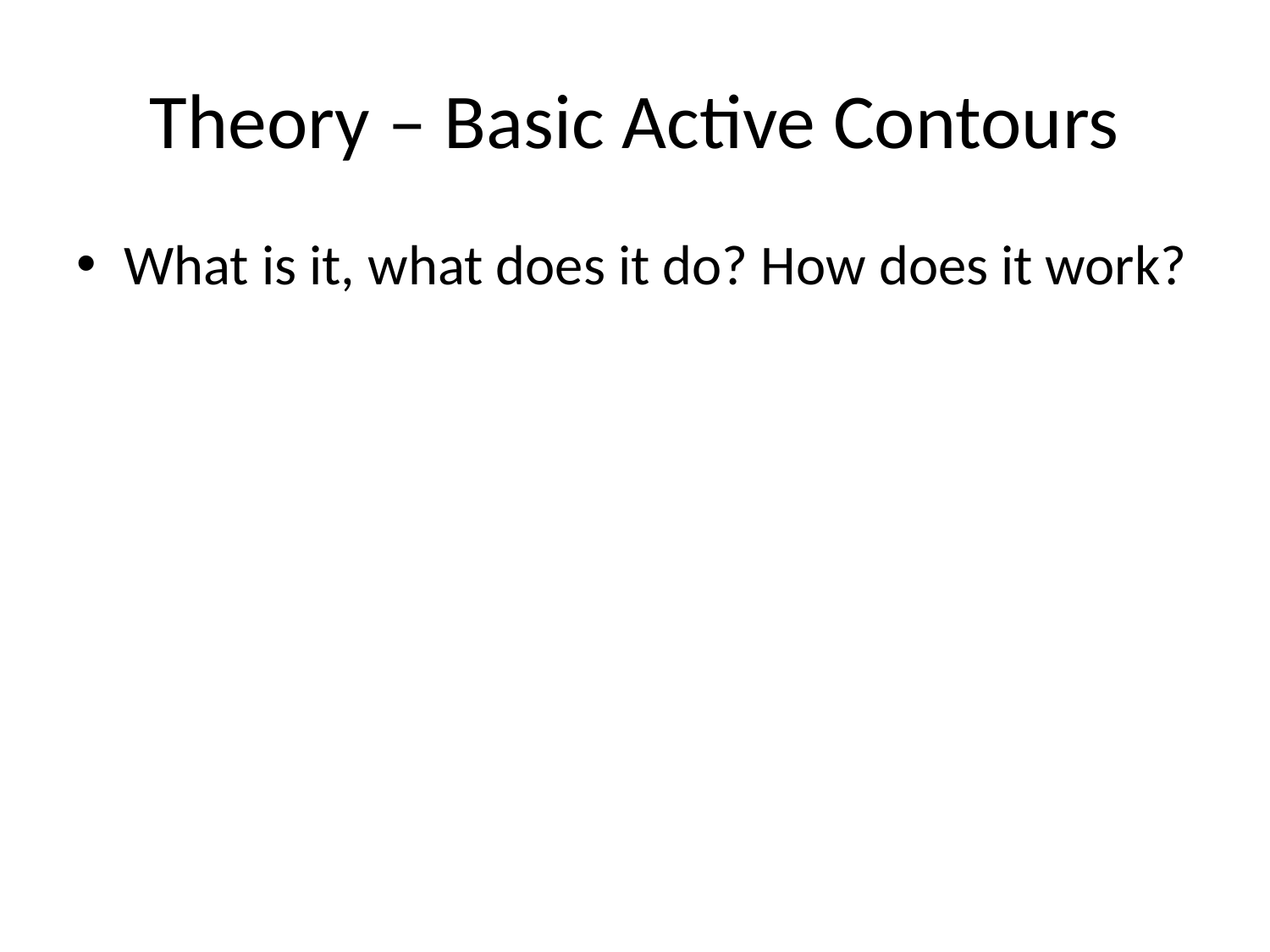

# Theory – Basic Active Contours
What is it, what does it do? How does it work?